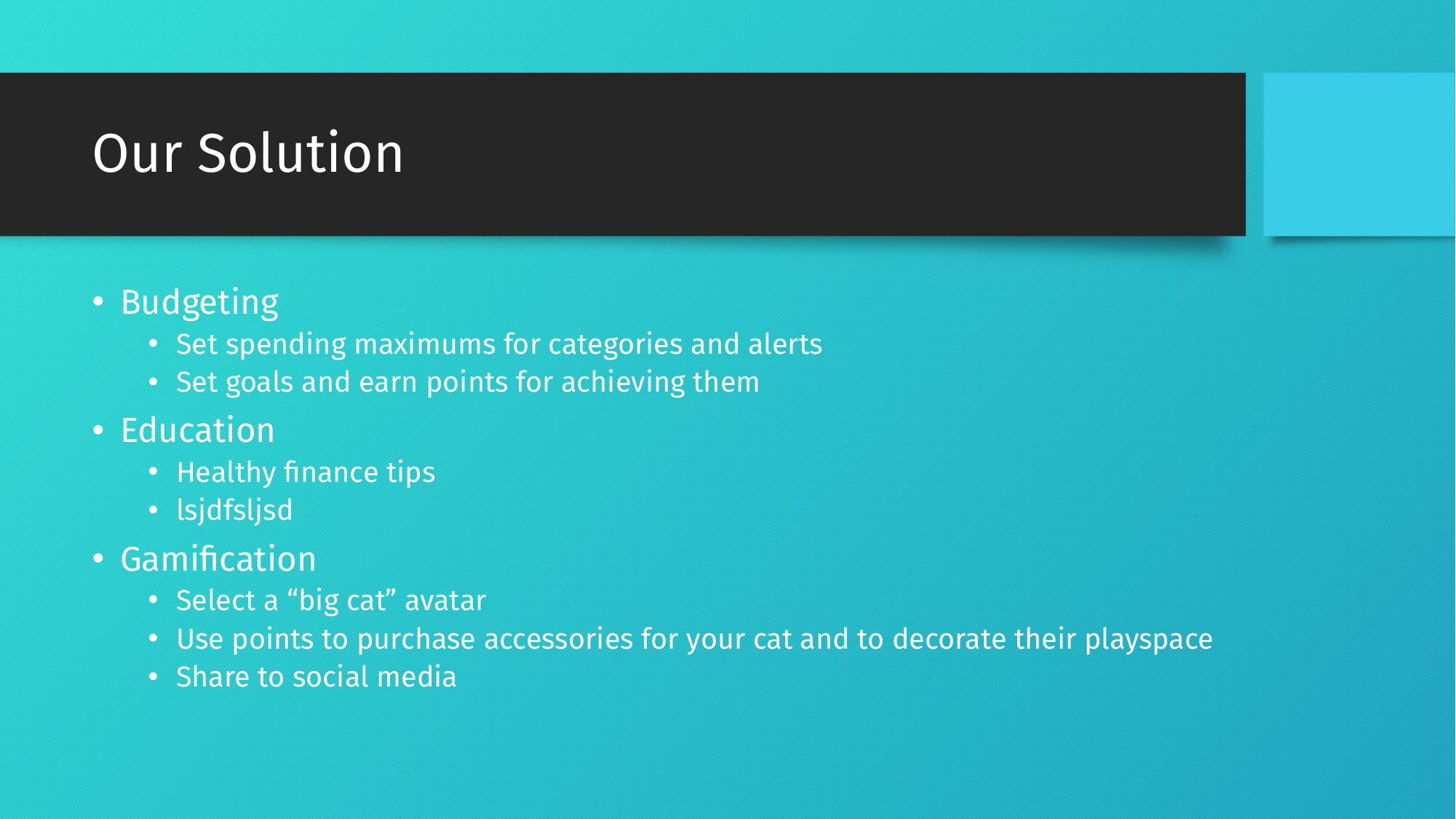

# Our Solution
Budgeting
Set spending maximums for categories and alerts
Set goals and earn points for achieving them
Education
Healthy finance tips
lsjdfsljsd
Gamification
Select a “big cat” avatar
Use points to purchase accessories for your cat and to decorate their playspace
Share to social media